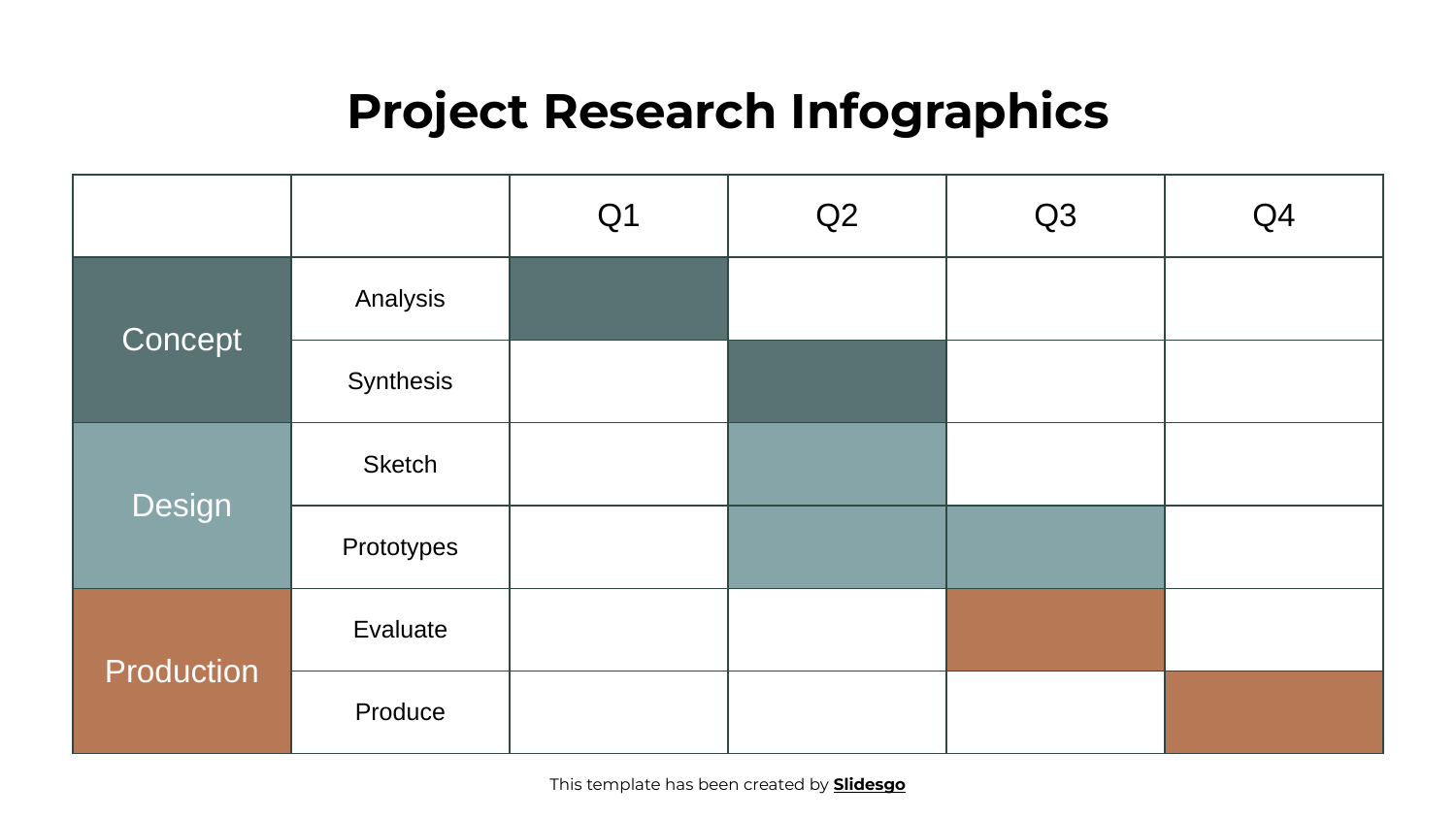

# Project Research Infographics
|  |  | Q1 | Q2 | Q3 | Q4 |
| --- | --- | --- | --- | --- | --- |
| Concept | Analysis |  |  |  |  |
|  | Synthesis |  |  |  |  |
| Design | Sketch |  |  |  |  |
|  | Prototypes |  |  |  |  |
| Production | Evaluate |  |  |  |  |
|  | Produce |  |  |  |  |
This template has been created by Slidesgo